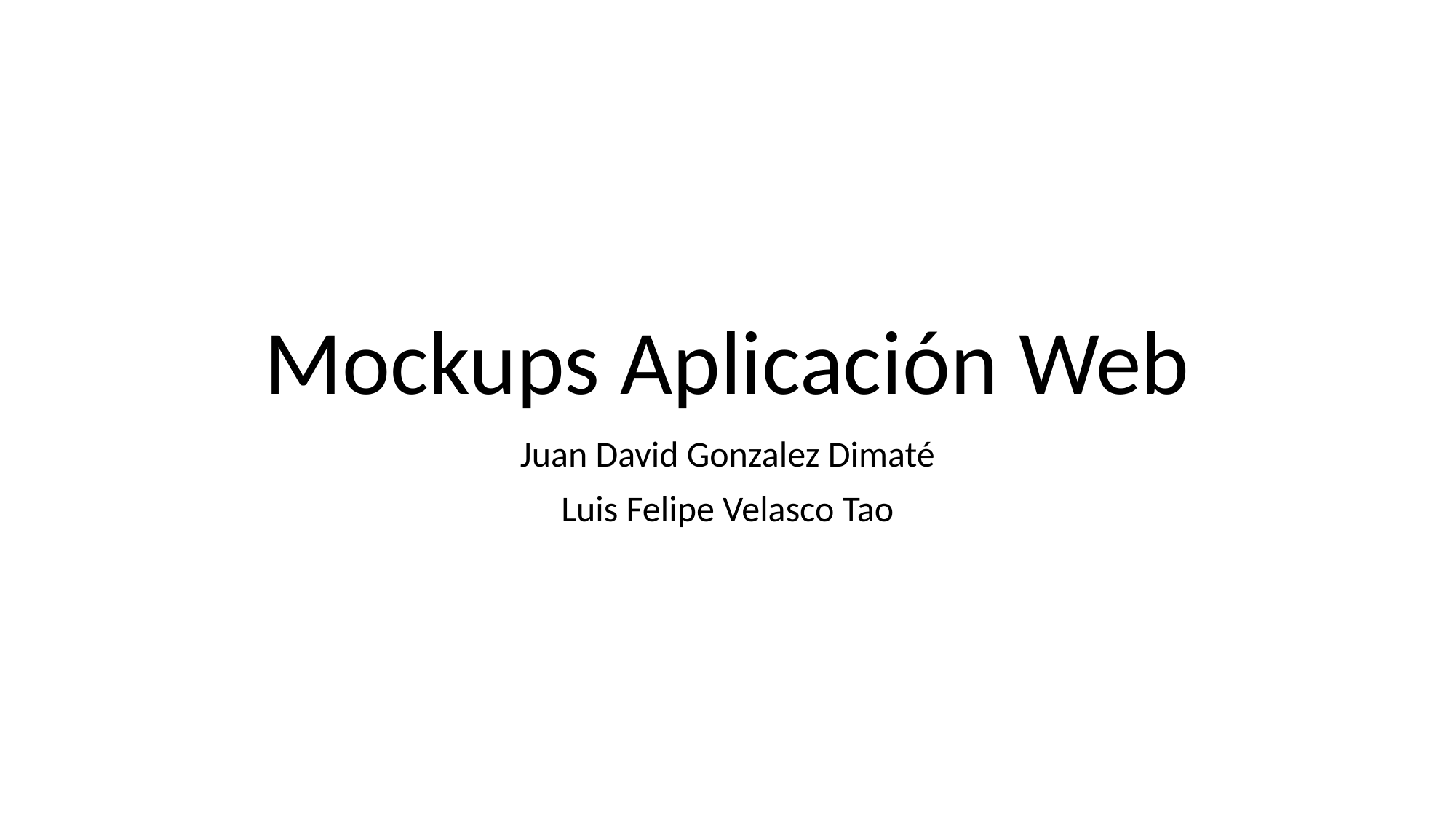

# Mockups Aplicación Web
Juan David Gonzalez Dimaté
Luis Felipe Velasco Tao